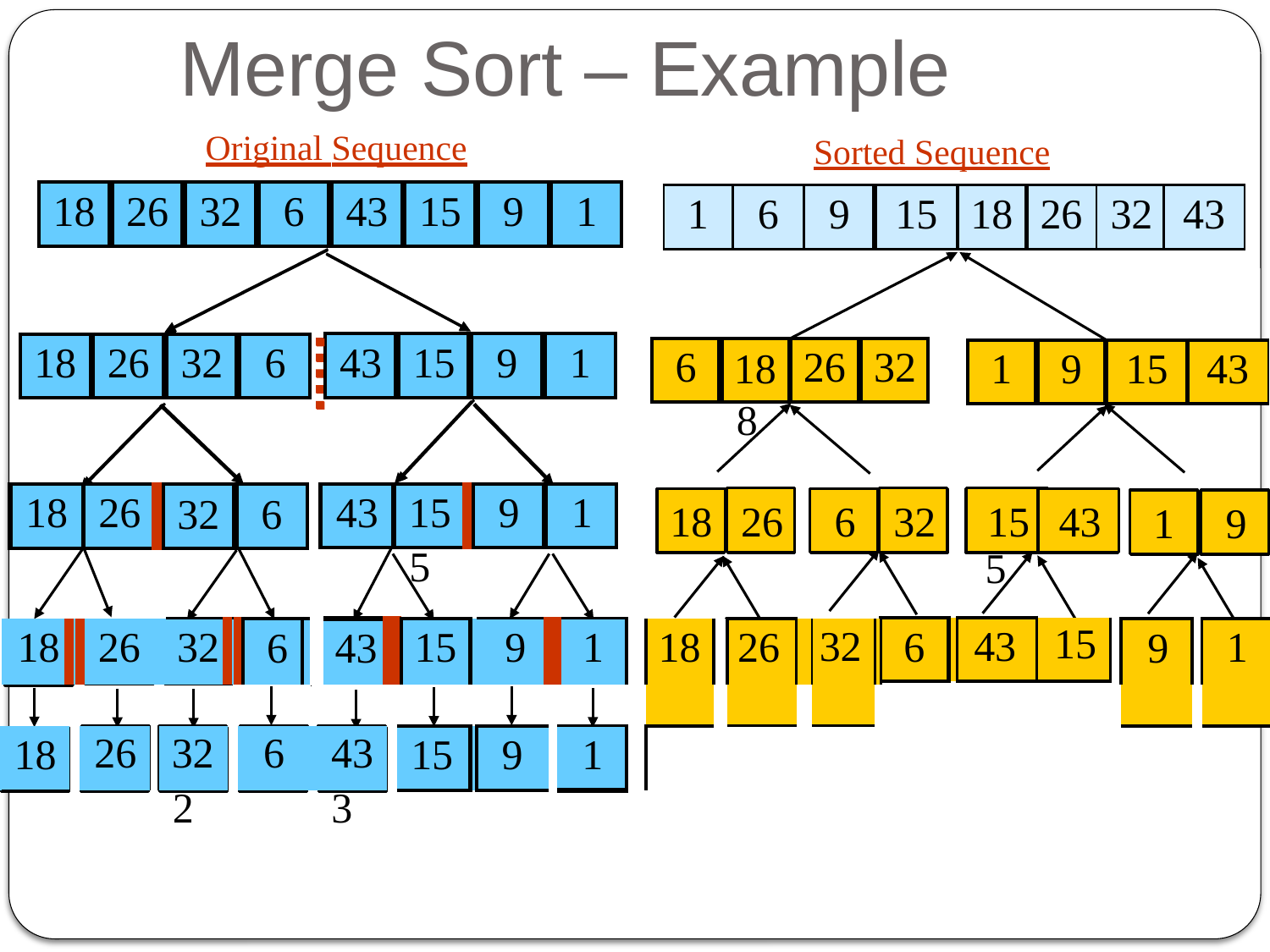

# Merge Sort – Example
Original Sequence
Sorted Sequence
| 18 | 26 | 32 | 6 | 43 | 15 | 9 | 1 |
| --- | --- | --- | --- | --- | --- | --- | --- |
| 1 | 6 | 9 | 15 | 18 | 26 | 32 | 43 |
| --- | --- | --- | --- | --- | --- | --- | --- |
18
26
32
6
43
15
9
1

| 43 | 15 | 9 | 1 |
| --- | --- | --- | --- |
| 18 | 26 | 32 | 6 |
| --- | --- | --- | --- |
| 6 | 18 | 26 | 32 |
| --- | --- | --- | --- |
| 1 | 9 | 15 | 43 |
| --- | --- | --- | --- |
43
15
9
1
18
26
32
6
26
32
6
18
1
9
15
43

| 18 | 26 |  | 32 | 6 |
| --- | --- | --- | --- | --- |
| 43 | 15 |  | 9 | 1 |
| --- | --- | --- | --- | --- |

18	26	6	32	15	43
1	9
18
26
32
6
43
15
9
1
18
26
6
32
15
43
1
9

| 6 |  | 43 | 15 |
| --- | --- | --- | --- |
|  |  | 18 |  |  | 26 |  |  | 32 |  |  | 6 |  |  | 43 |  |  | 15 |  | 9 |  | 1 |  | 18 |  | 26 |  | 32 |  |  |  |  |  |  | 9 |  | 1 |
| --- | --- | --- | --- | --- | --- | --- | --- | --- | --- | --- | --- | --- | --- | --- | --- | --- | --- | --- | --- | --- | --- | --- | --- | --- | --- | --- | --- | --- | --- | --- | --- | --- | --- | --- | --- | --- |
|  |  |  |  |  |  |  |  |  |  |  |  |  |  |  |  |  |  |  |  |  |  |  |  |  |  |  |  |  |  |  |  |  |  |  |  |  |
|  |  | 18 |  |  | 26 |  |  | 32 |  |  | 6 |  |  | 43 |  |  | 15 |  | 9 |  | 1 |  |  |  |  |  |  |  |  |  |  |  |  |  |  |  |

18
26
32
6
43
15
9
1
18
26
32
6
43
15
9
1

18
26
32
6
43
15
9
1